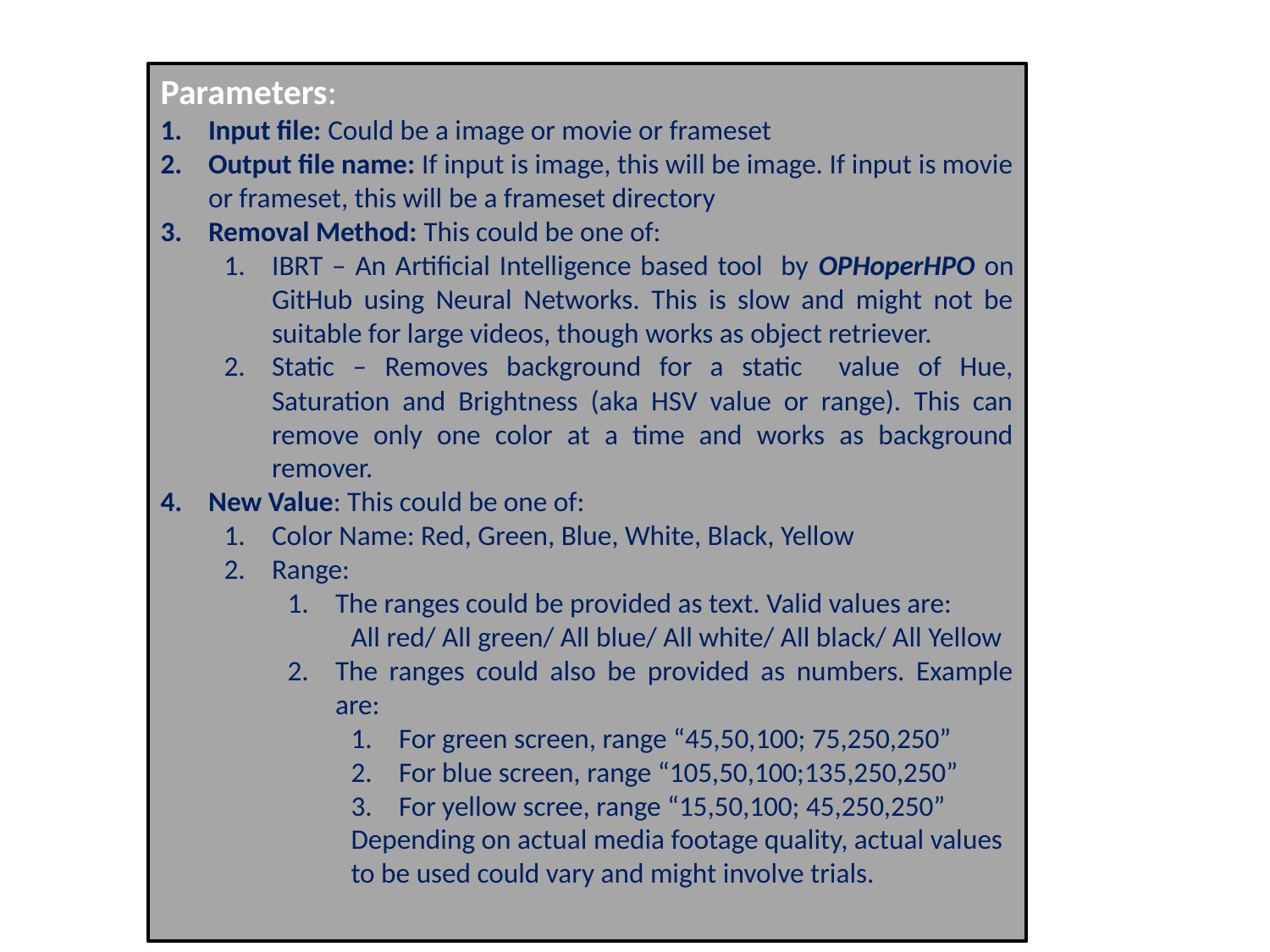

Parameters:
Input file: Could be a image or movie or frameset
Output file name: If input is image, this will be image. If input is movie or frameset, this will be a frameset directory
Removal Method: This could be one of:
IBRT – An Artificial Intelligence based tool  by OPHoperHPO on GitHub using Neural Networks. This is slow and might not be suitable for large videos, though works as object retriever.
Static – Removes background for a static  value of Hue, Saturation and Brightness (aka HSV value or range). This can remove only one color at a time and works as background remover.
New Value: This could be one of:
Color Name: Red, Green, Blue, White, Black, Yellow
Range:
The ranges could be provided as text. Valid values are:
All red/ All green/ All blue/ All white/ All black/ All Yellow
The ranges could also be provided as numbers. Example are:
For green screen, range “45,50,100; 75,250,250”
For blue screen, range “105,50,100;135,250,250”
For yellow scree, range “15,50,100; 45,250,250”
Depending on actual media footage quality, actual values
to be used could vary and might involve trials.